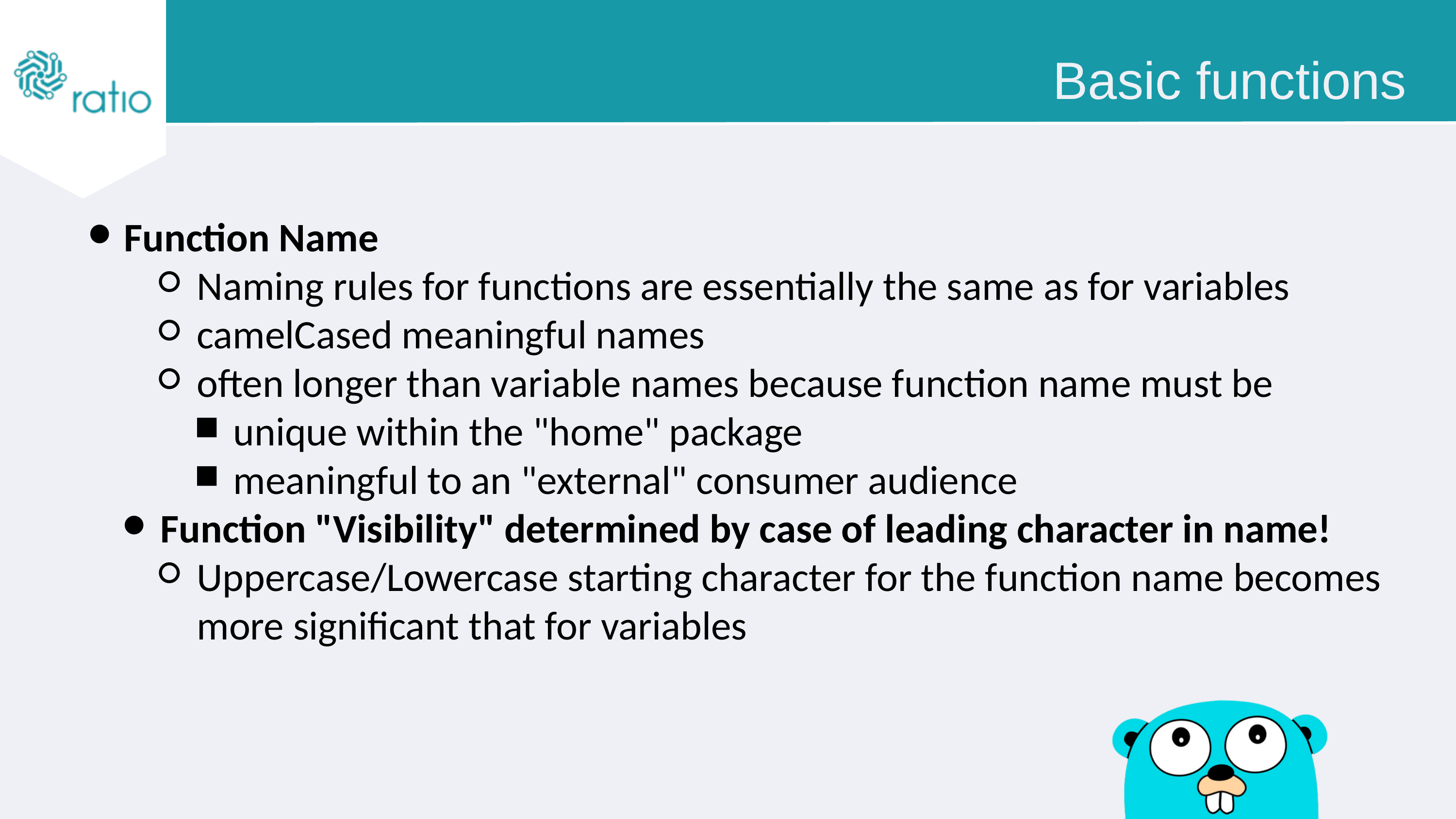

Basic functions

Function Name
Naming rules for functions are essentially the same as for variables
camelCased meaningful names
often longer than variable names because function name must be
unique within the "home" package
meaningful to an "external" consumer audience
Function "Visibility" determined by case of leading character in name!
Uppercase/Lowercase starting character for the function name becomes more significant that for variables